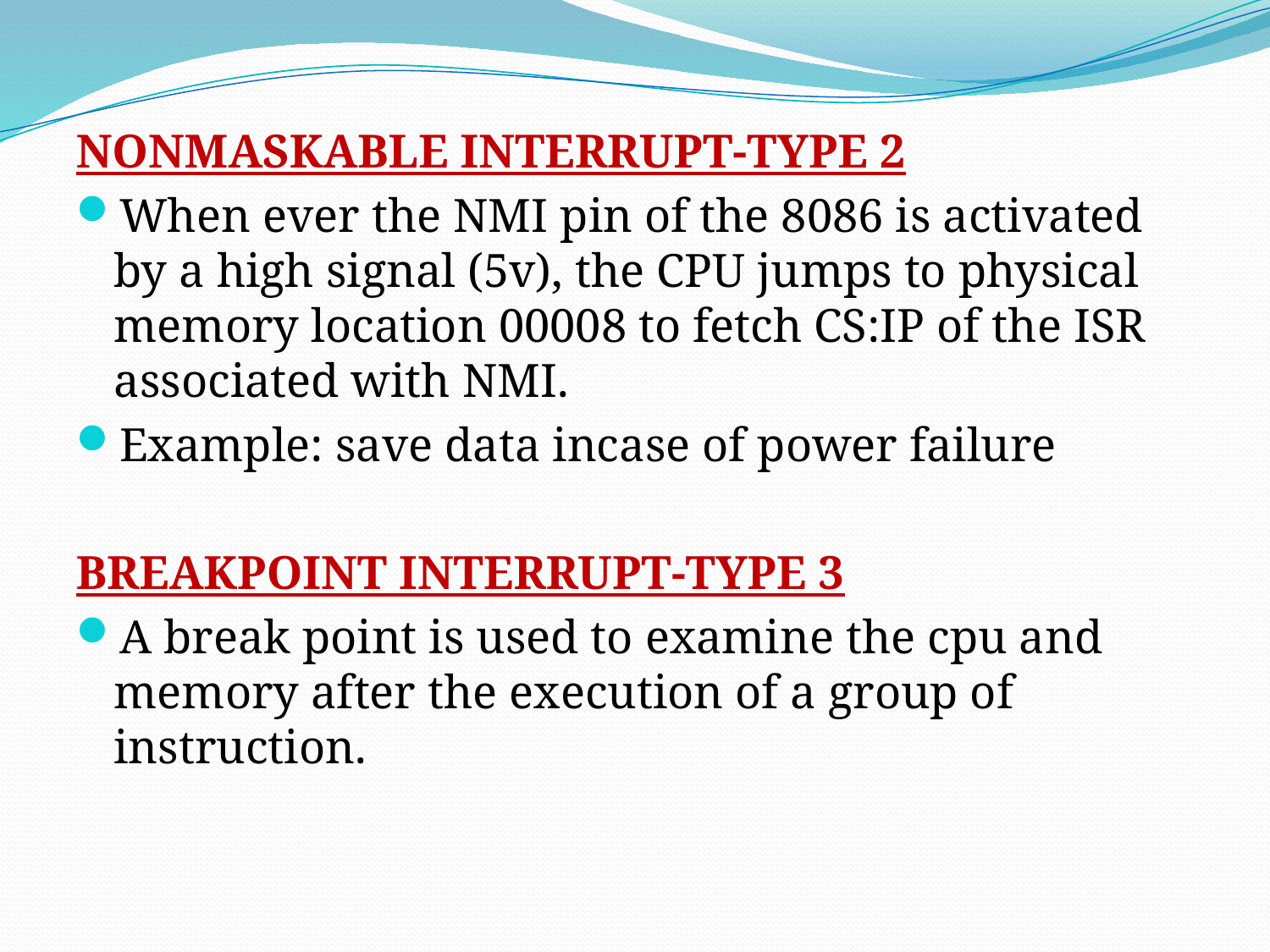

NONMASKABLE INTERRUPT-TYPE 2
When ever the NMI pin of the 8086 is activated by a high signal (5v), the CPU jumps to physical memory location 00008 to fetch CS:IP of the ISR associated with NMI.
Example: save data incase of power failure

BREAKPOINT INTERRUPT-TYPE 3
A break point is used to examine the cpu and memory after the execution of a group of instruction.